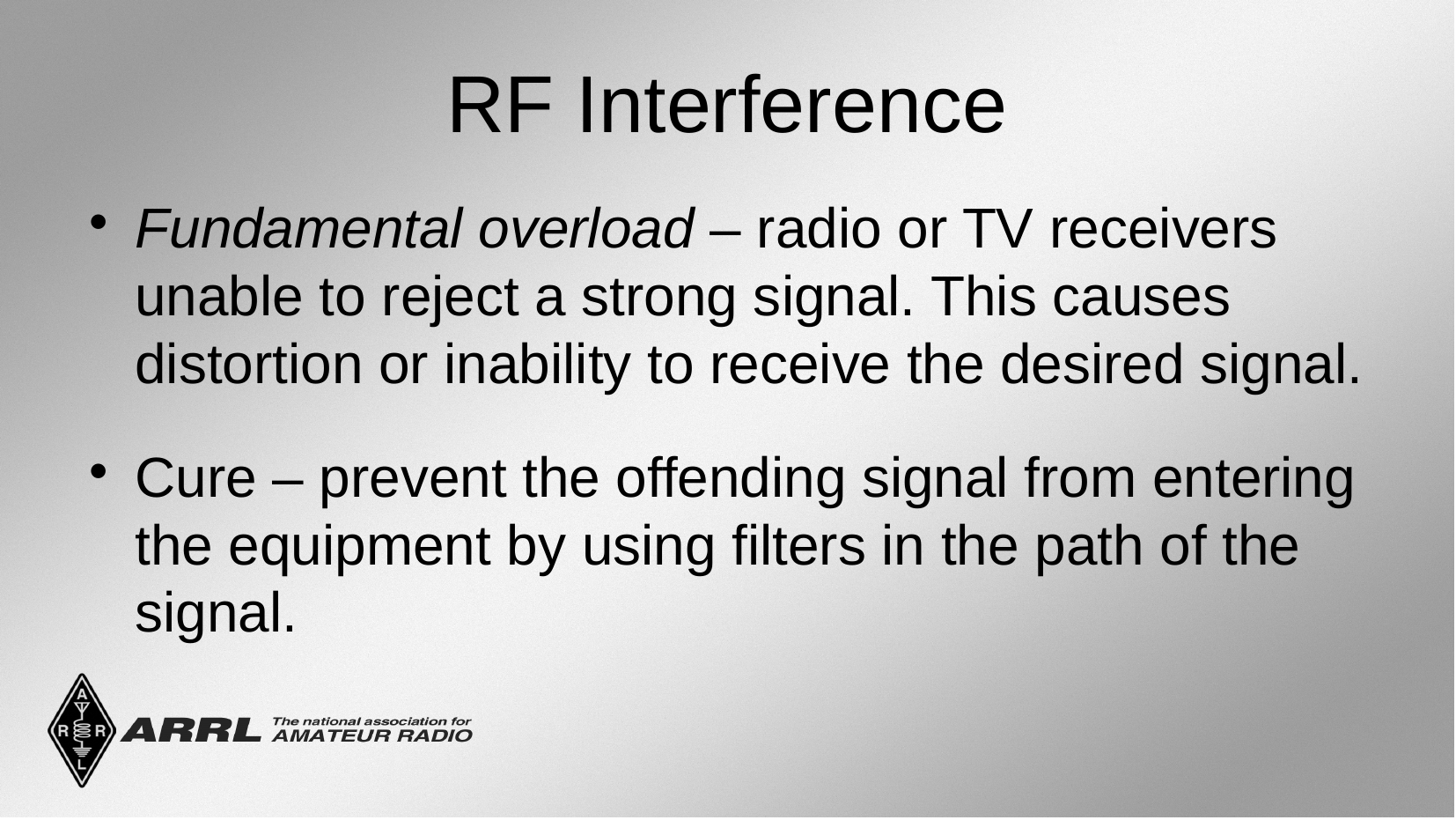

RF Interference

Fundamental overload – radio or TV receivers unable to reject a strong signal. This causes distortion or inability to receive the desired signal.
Cure – prevent the offending signal from entering the equipment by using filters in the path of the signal.